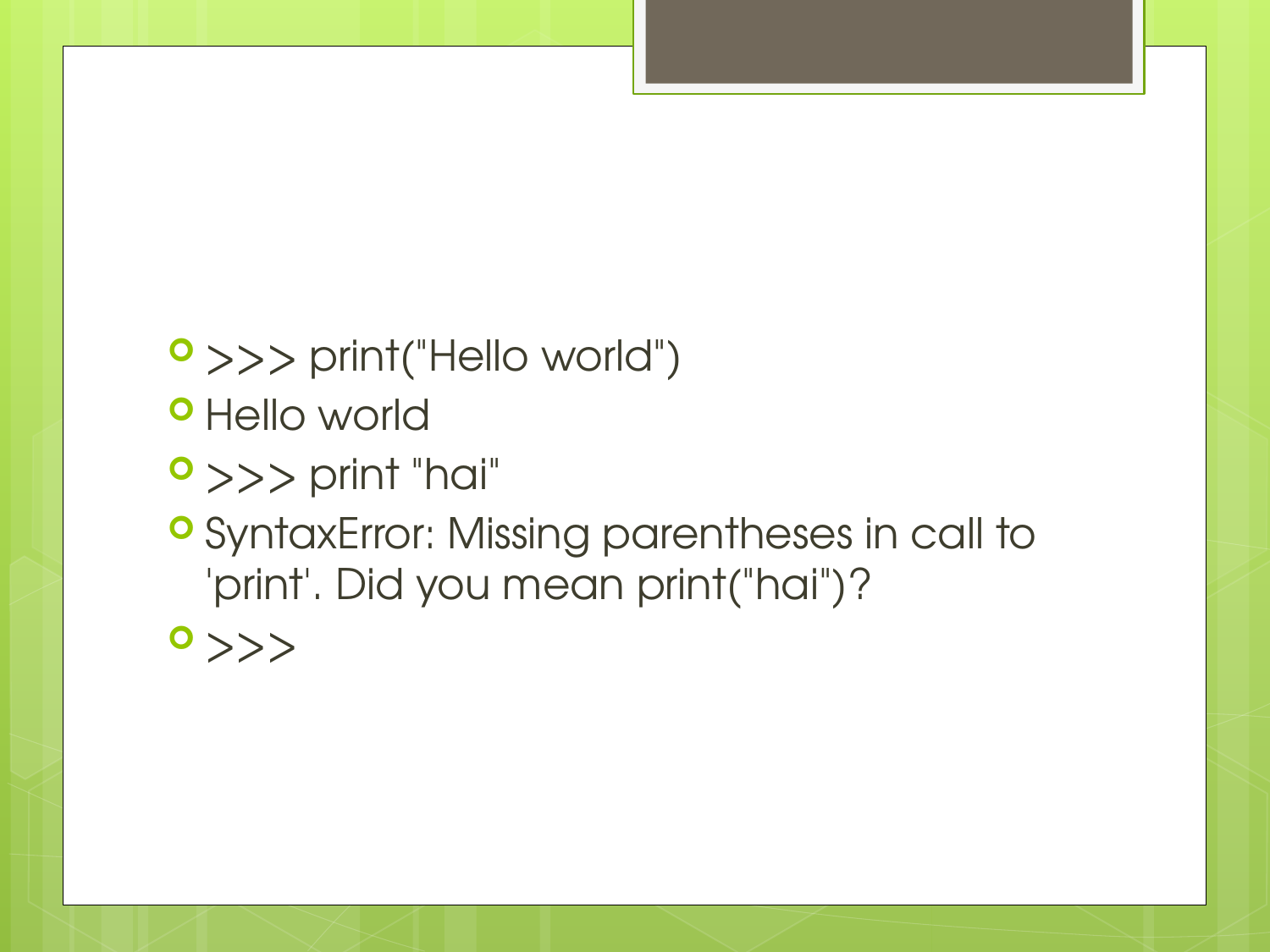

#
>>> print("Hello world")
Hello world
>>> print "hai"
SyntaxError: Missing parentheses in call to 'print'. Did you mean print("hai")?
>>>